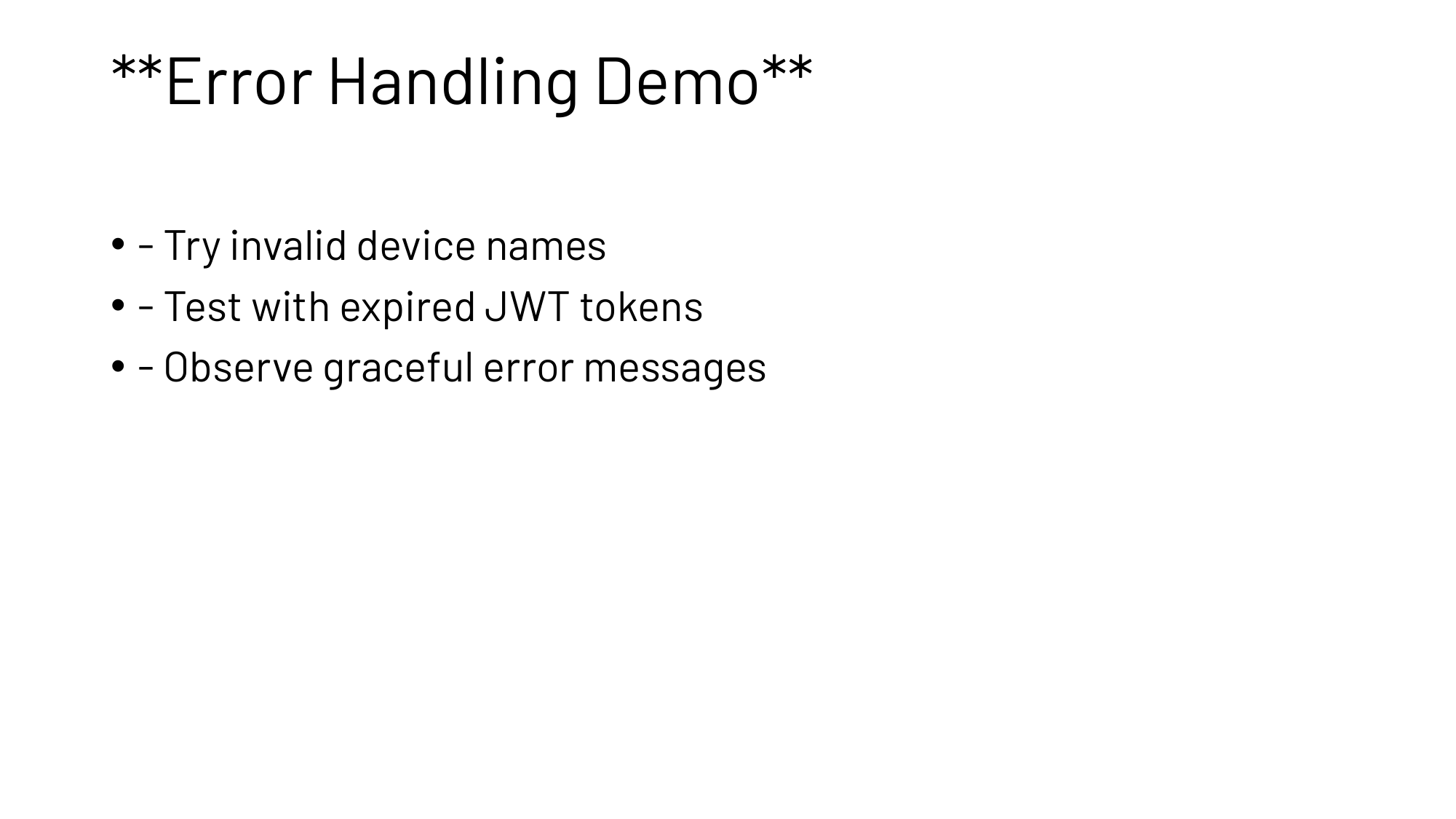

# **Error Handling Demo**
- Try invalid device names
- Test with expired JWT tokens
- Observe graceful error messages